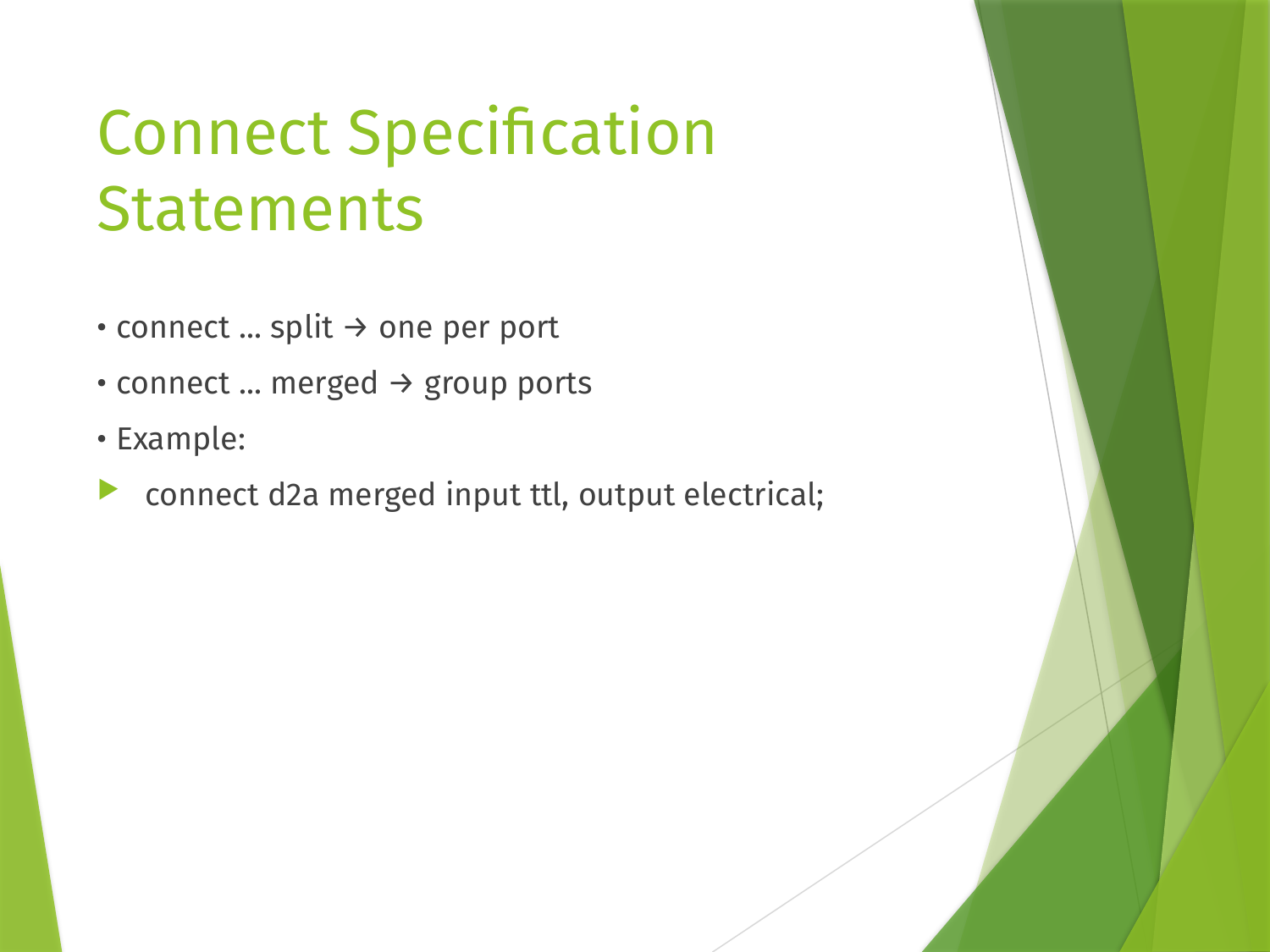

# Connect Specification Statements
• connect ... split → one per port
• connect ... merged → group ports
• Example:
connect d2a merged input ttl, output electrical;